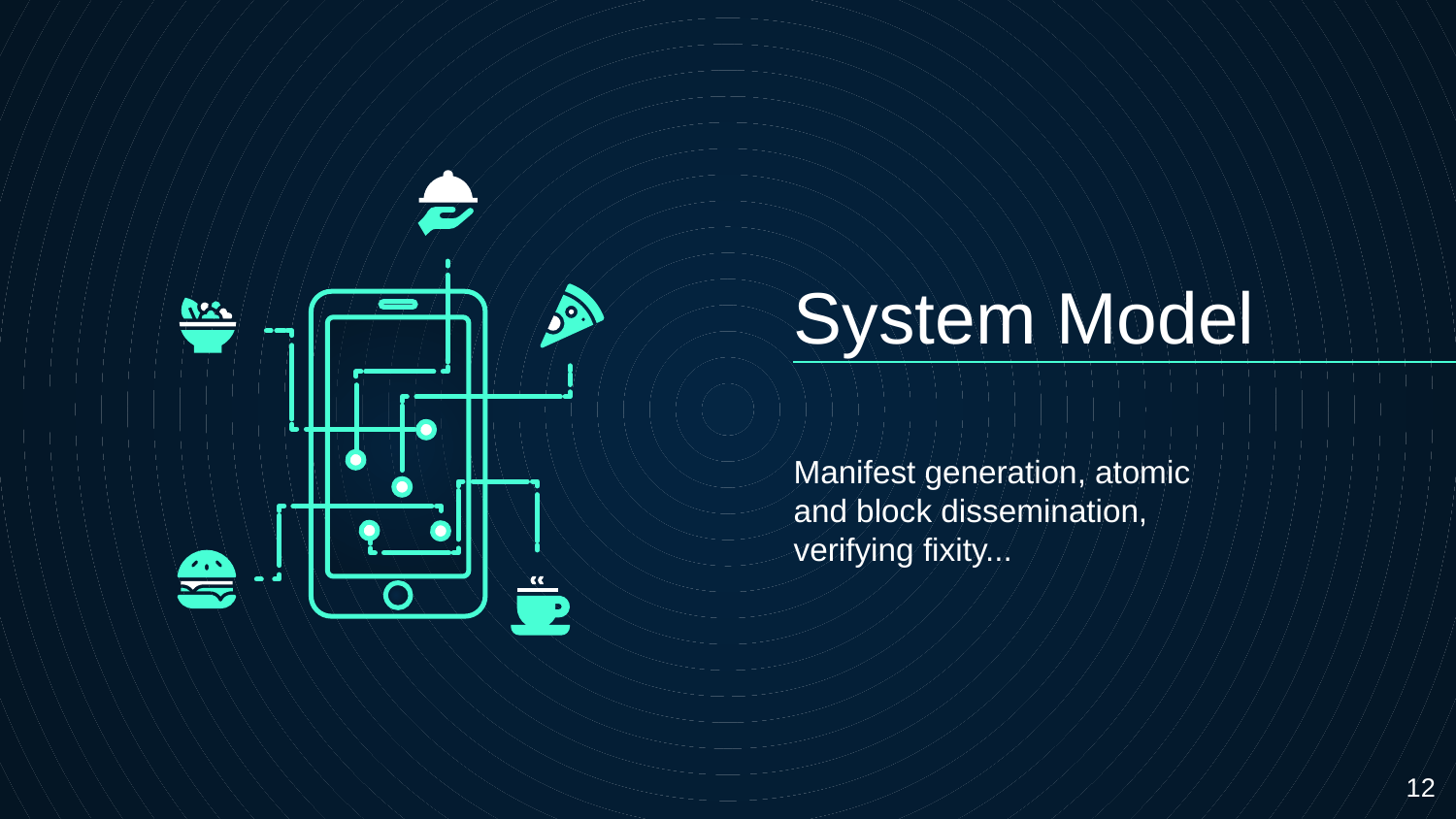

# System Model

Manifest generation, atomic
and block dissemination,
verifying fixity...

12